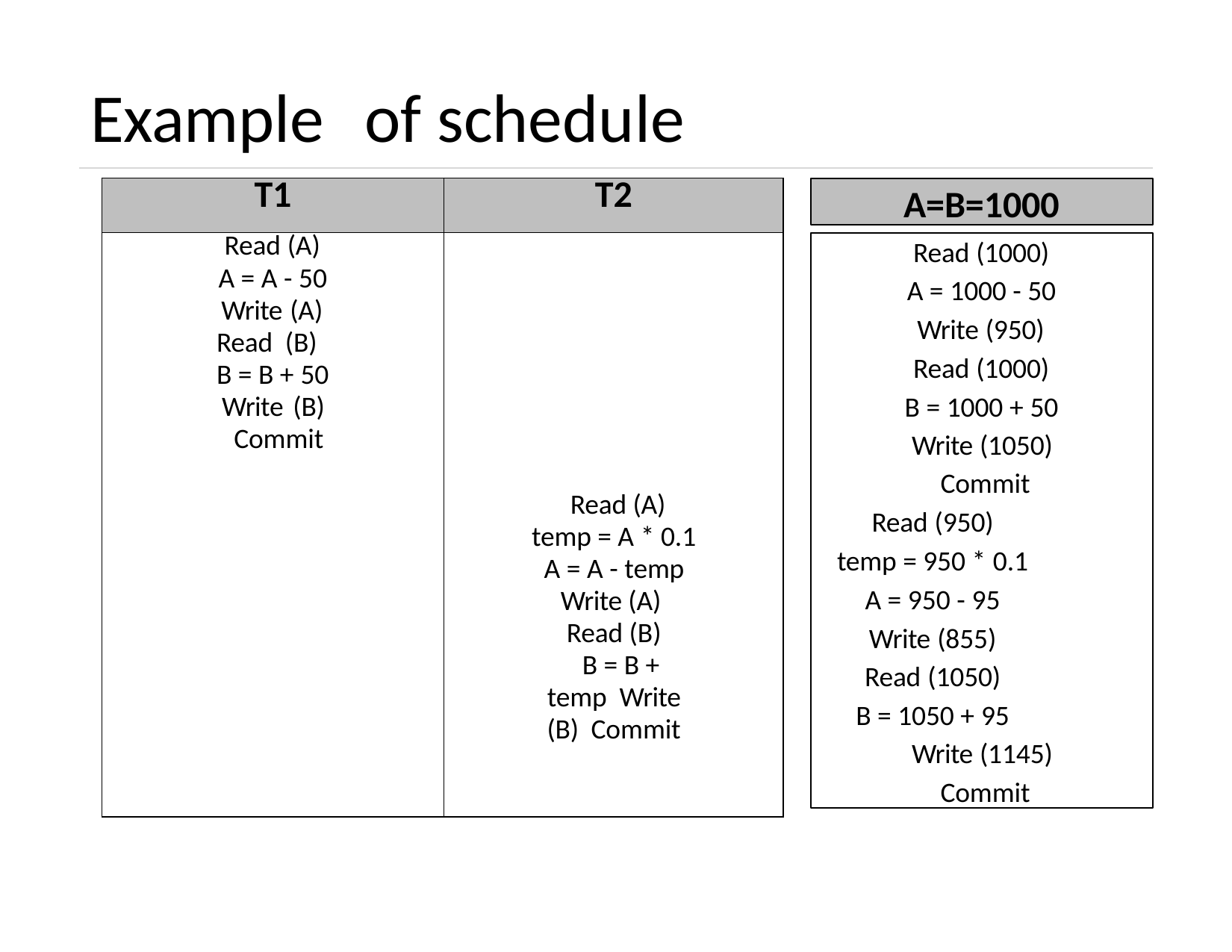

# Example	of schedule

| T1 | T2 |
| --- | --- |
| Read (A) A = A - 50 Write (A) Read (B) B = B + 50 Write (B) Commit | Read (A) temp = A \* 0.1 A = A - temp Write (A) Read (B) B = B + temp Write (B) Commit |
A=B=1000
Read (1000)
A = 1000 - 50
Write (950)
Read (1000)
B = 1000 + 50
Write (1050)  Commit
Read (950)
temp = 950 * 0.1
A = 950 - 95
Write (855)
Read (1050)
B = 1050 + 95
Write (1145)  Commit
Unit – 6: Transaction Management
Darshan Institute of Engineering & Technology
11